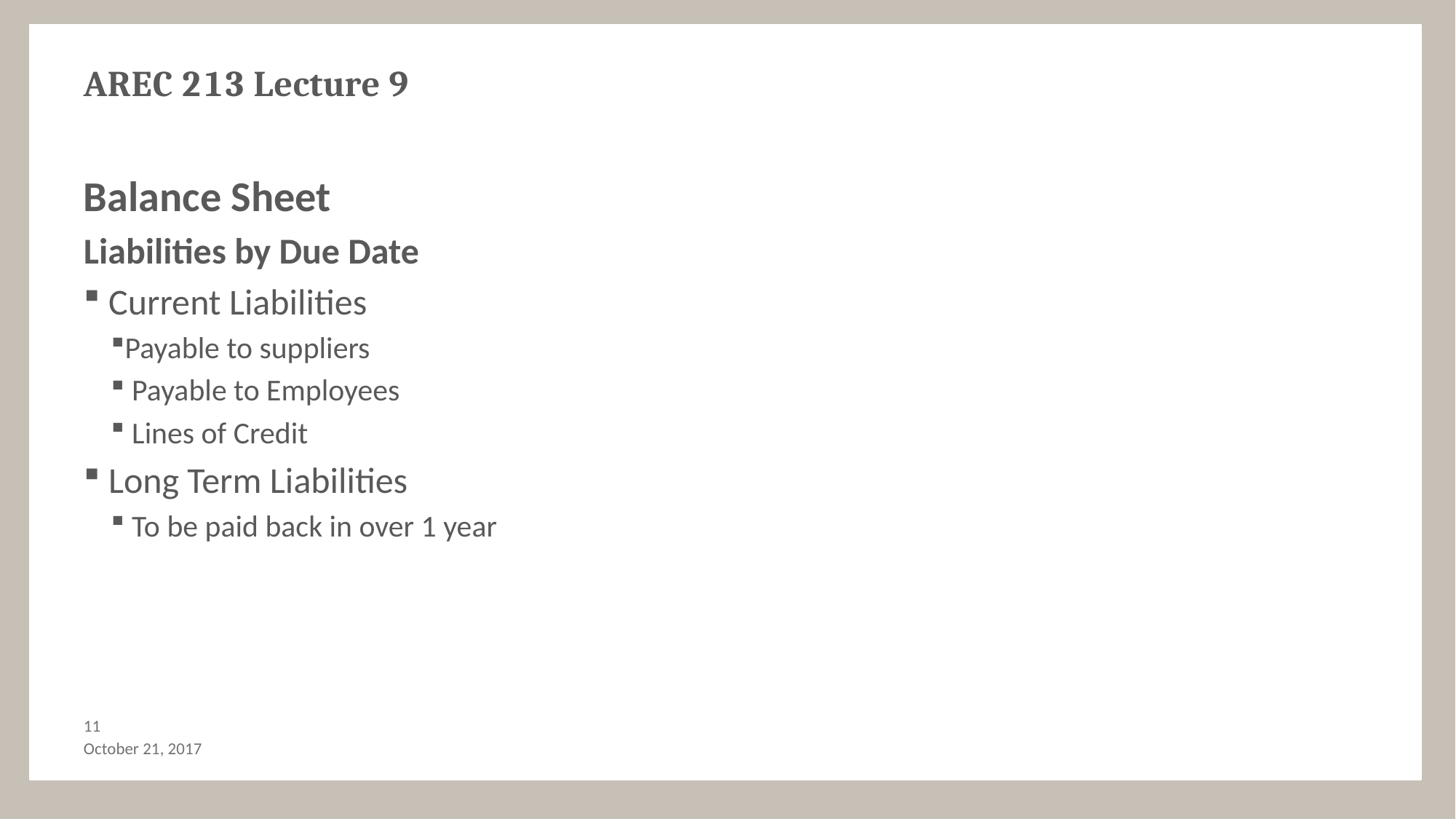

# AREC 213 Lecture 9
Balance Sheet
Liabilities by Due Date
 Current Liabilities
Payable to suppliers
 Payable to Employees
 Lines of Credit
 Long Term Liabilities
 To be paid back in over 1 year
11
October 21, 2017